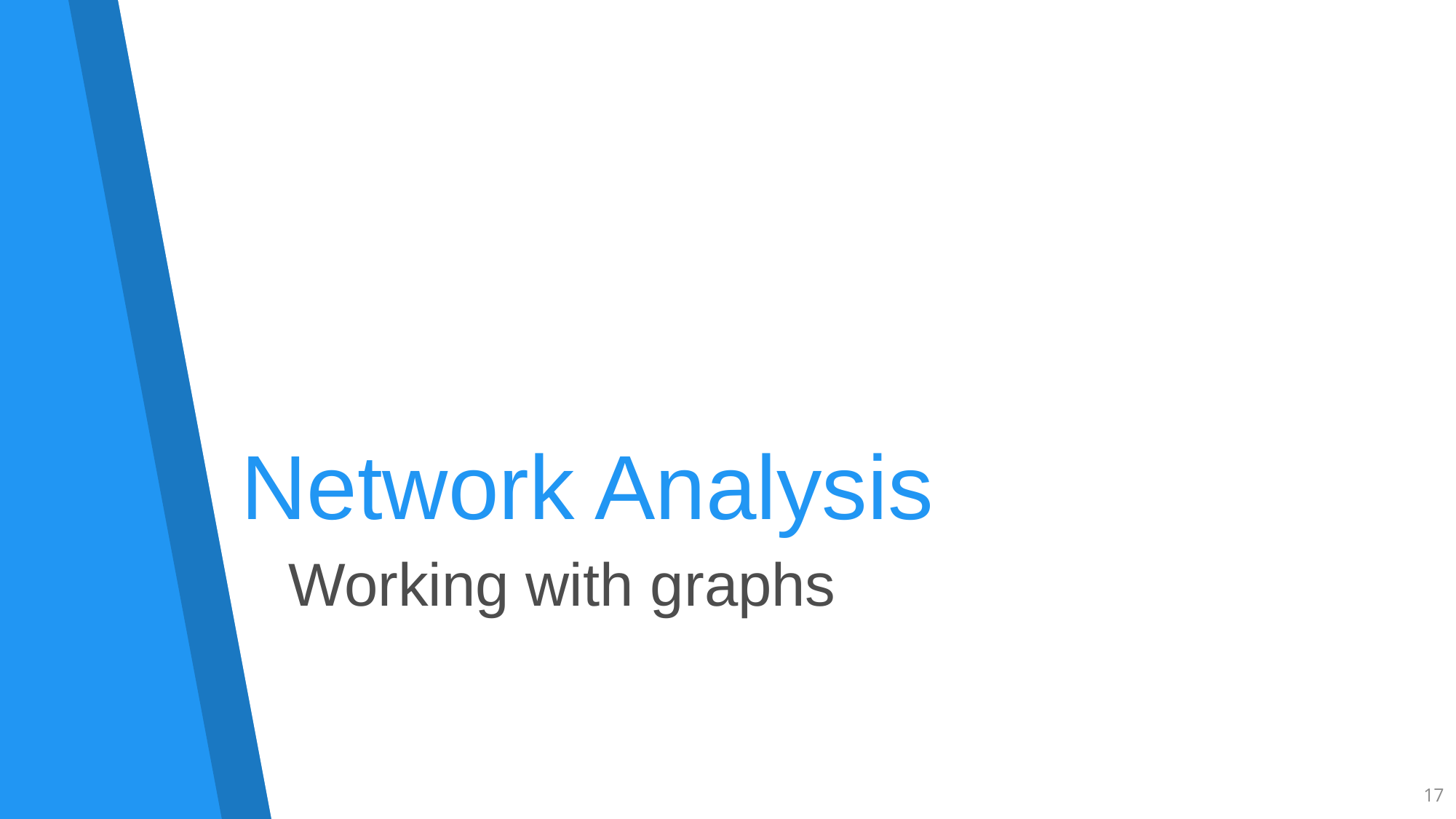

# Network Analysis
Working with graphs
17